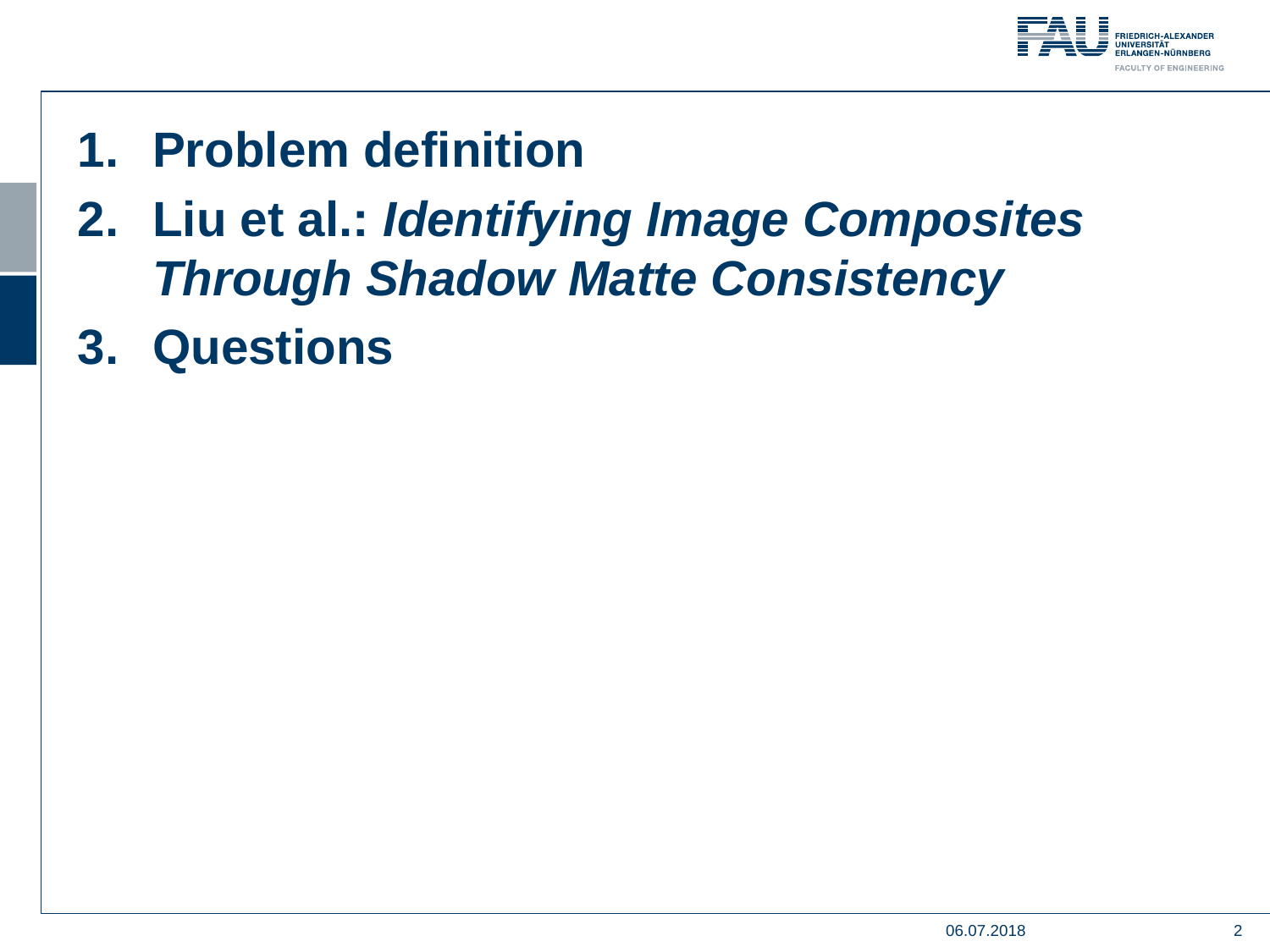

Problem definition
Liu et al.: Identifying Image Composites
Through Shadow Matte Consistency
Questions
06.07.2018
2